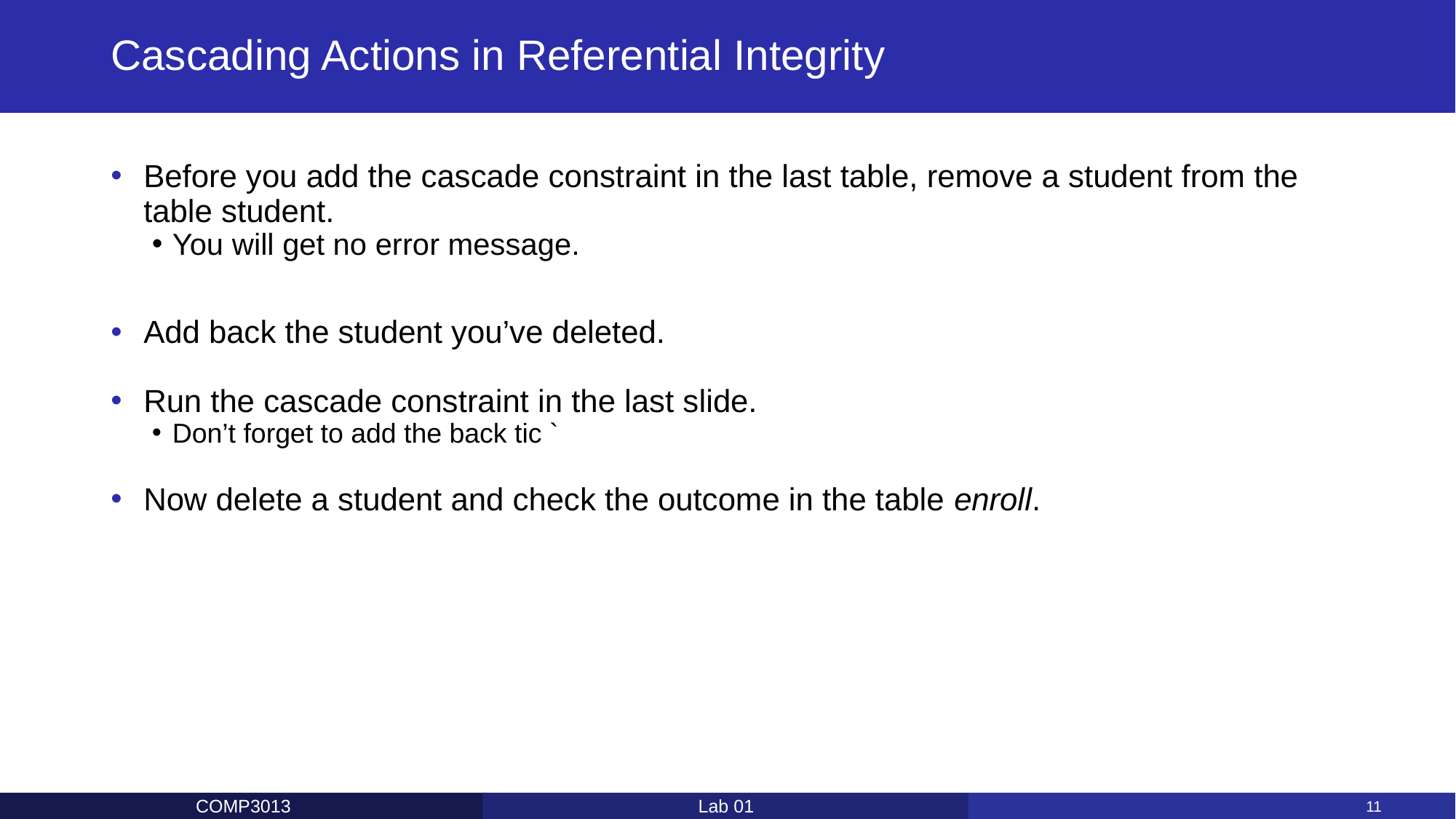

# Cascading Actions in Referential Integrity
Before you add the cascade constraint in the last table, remove a student from the table student.
You will get no error message.

Add back the student you’ve deleted.

Run the cascade constraint in the last slide.
Don’t forget to add the back tic `

Now delete a student and check the outcome in the table enroll.